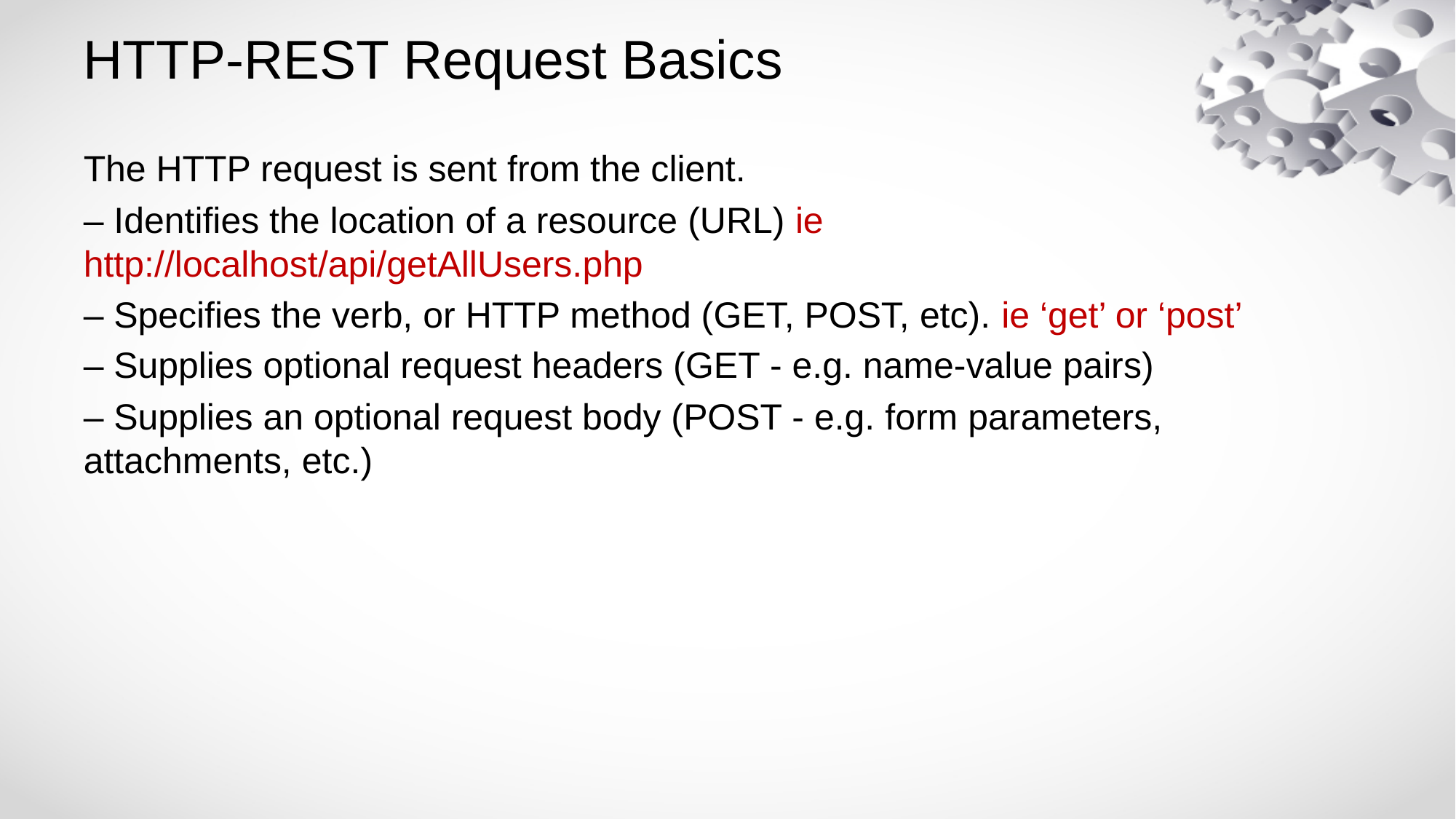

# HTTP-REST Request Basics
The HTTP request is sent from the client.
– Identifies the location of a resource (URL) ie http://localhost/api/getAllUsers.php
– Specifies the verb, or HTTP method (GET, POST, etc). ie ‘get’ or ‘post’
– Supplies optional request headers (GET - e.g. name-value pairs)
– Supplies an optional request body (POST - e.g. form parameters, attachments, etc.)